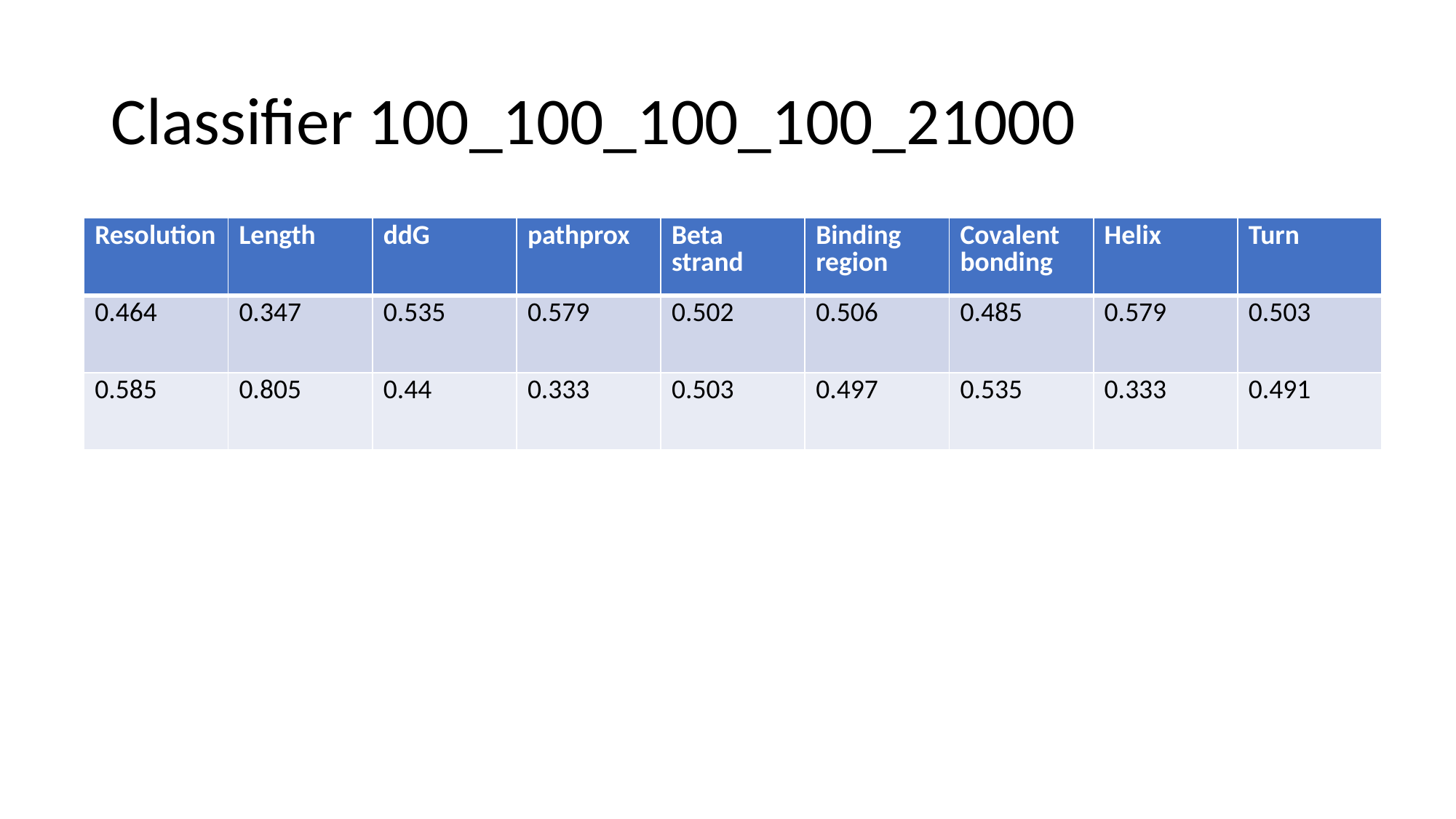

# Classifier 100_100_100_100_21000
| Resolution | Length | ddG | pathprox | Beta strand | Binding region | Covalent bonding | Helix | Turn |
| --- | --- | --- | --- | --- | --- | --- | --- | --- |
| 0.464 | 0.347 | 0.535 | 0.579 | 0.502 | 0.506 | 0.485 | 0.579 | 0.503 |
| 0.585 | 0.805 | 0.44 | 0.333 | 0.503 | 0.497 | 0.535 | 0.333 | 0.491 |